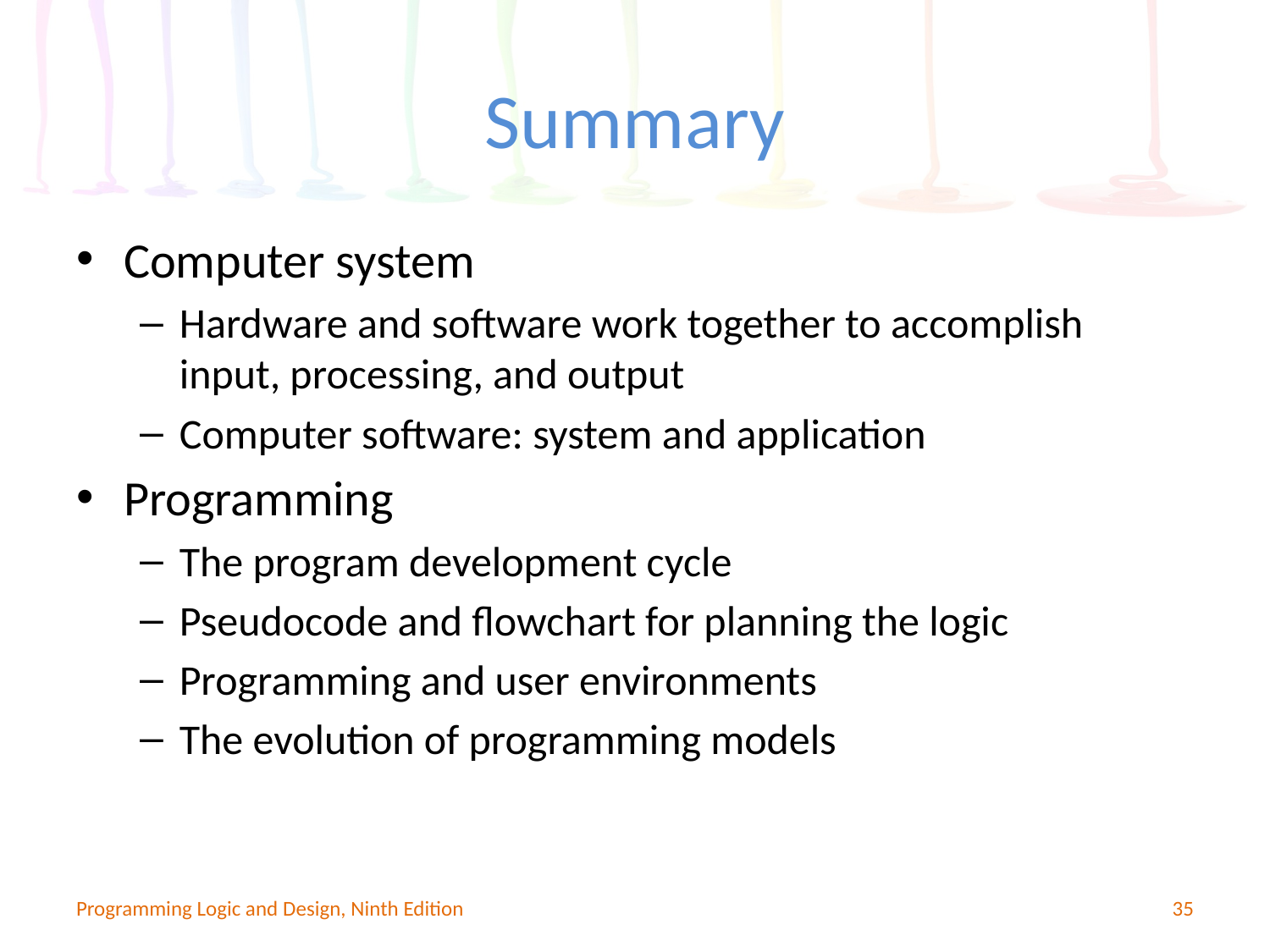

# Summary
Computer system
Hardware and software work together to accomplish input, processing, and output
Computer software: system and application
Programming
The program development cycle
Pseudocode and flowchart for planning the logic
Programming and user environments
The evolution of programming models

Programming Logic and Design, Ninth Edition
35